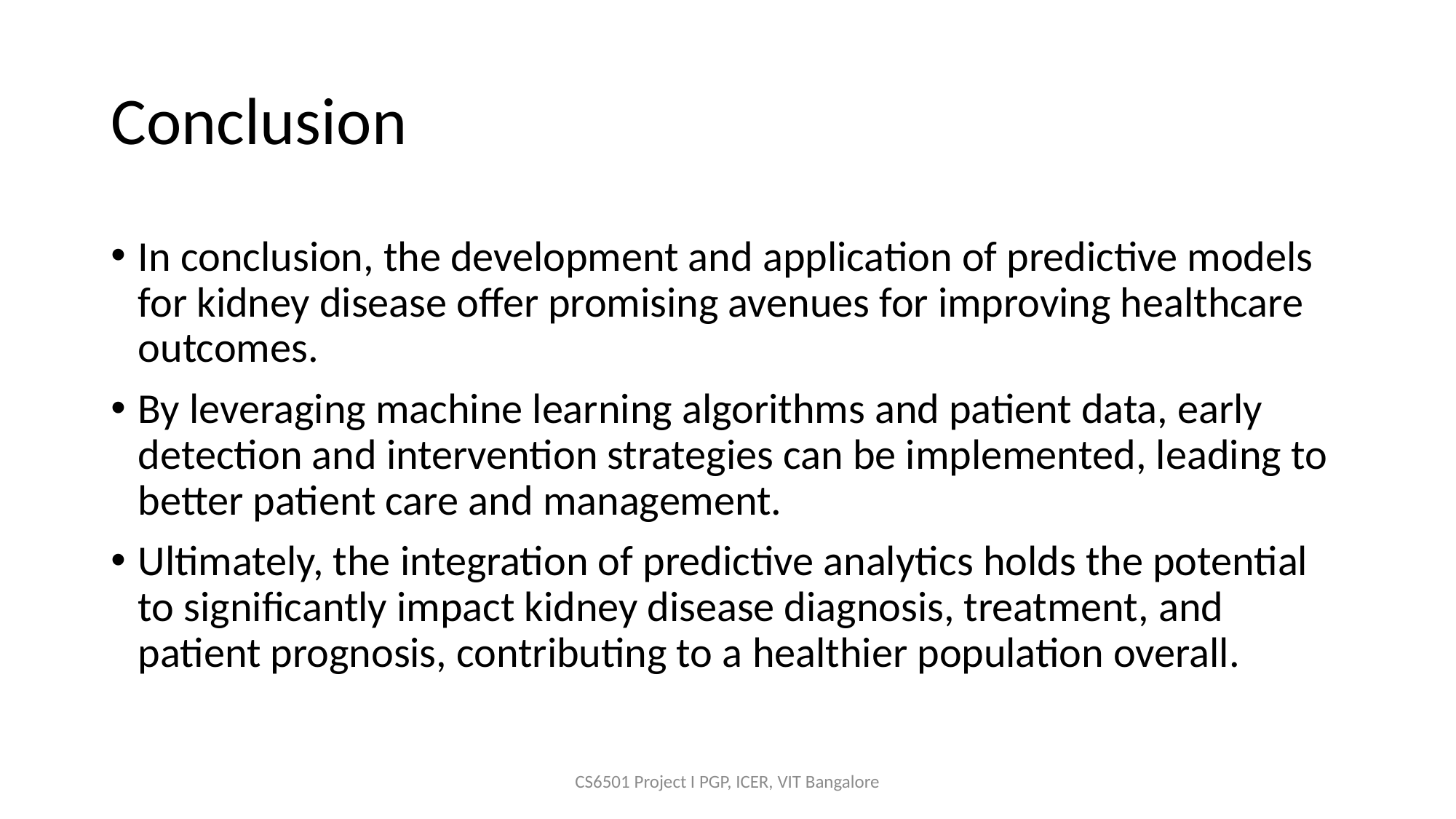

# Conclusion

In conclusion, the development and application of predictive models for kidney disease offer promising avenues for improving healthcare outcomes.
By leveraging machine learning algorithms and patient data, early detection and intervention strategies can be implemented, leading to better patient care and management.
Ultimately, the integration of predictive analytics holds the potential to significantly impact kidney disease diagnosis, treatment, and patient prognosis, contributing to a healthier population overall.
CS6501 Project I PGP, ICER, VIT Bangalore
29